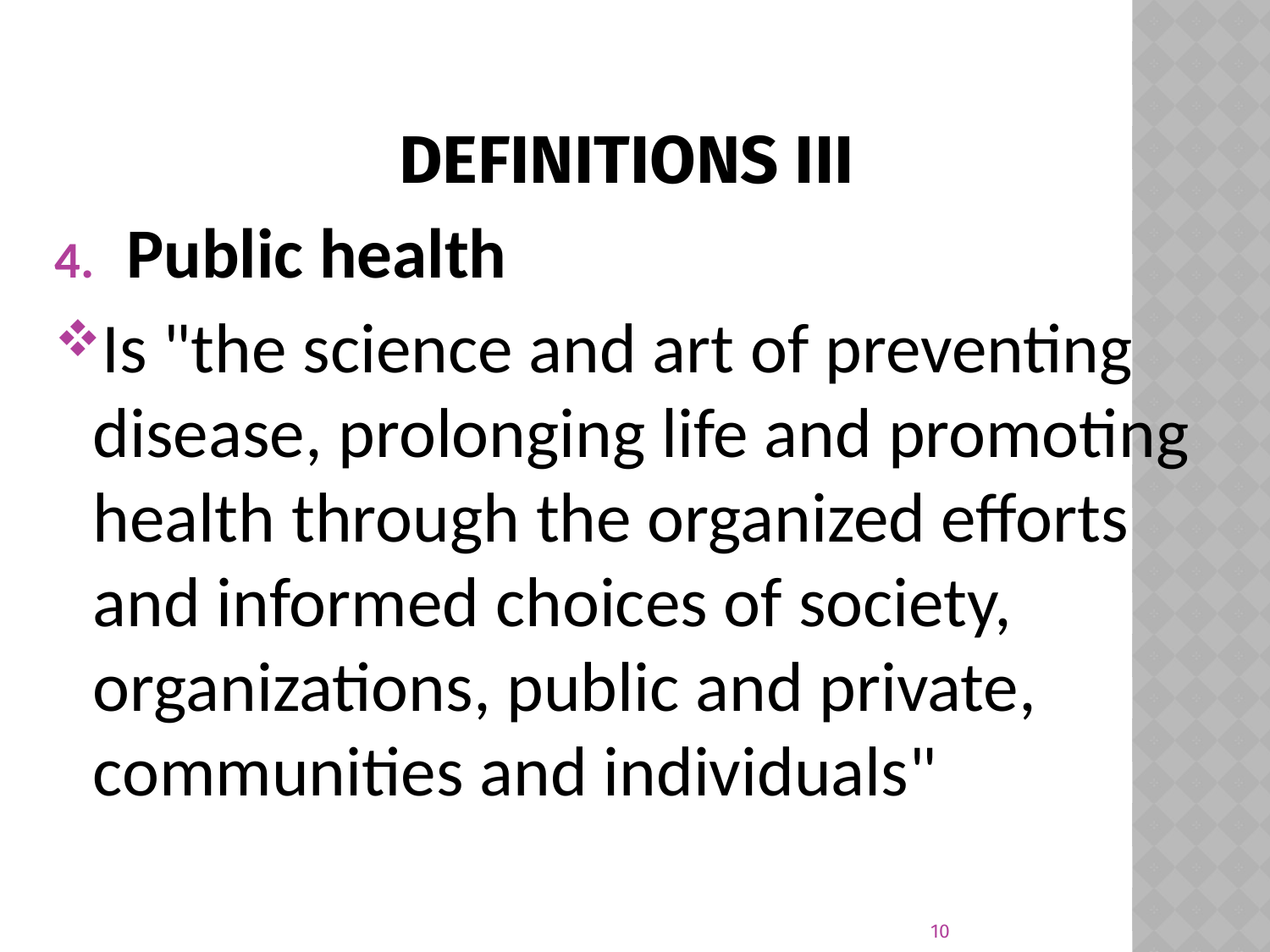

# Definitions III
Public health
Is "the science and art of preventing disease, prolonging life and promoting health through the organized efforts and informed choices of society, organizations, public and private, communities and individuals"

10